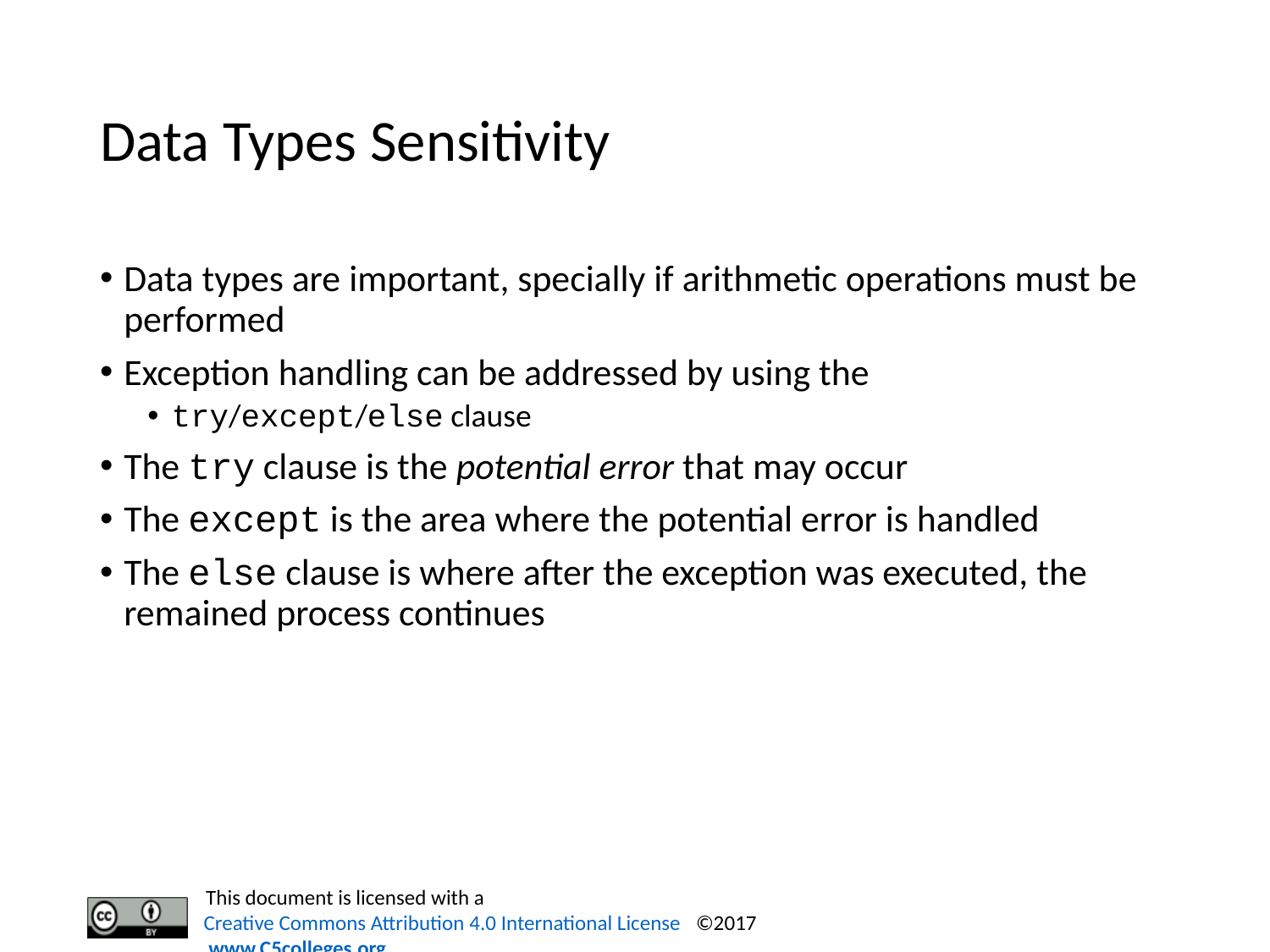

# Data Types Sensitivity
Data types are important, specially if arithmetic operations must be performed
Exception handling can be addressed by using the
try/except/else clause
The try clause is the potential error that may occur
The except is the area where the potential error is handled
The else clause is where after the exception was executed, the remained process continues